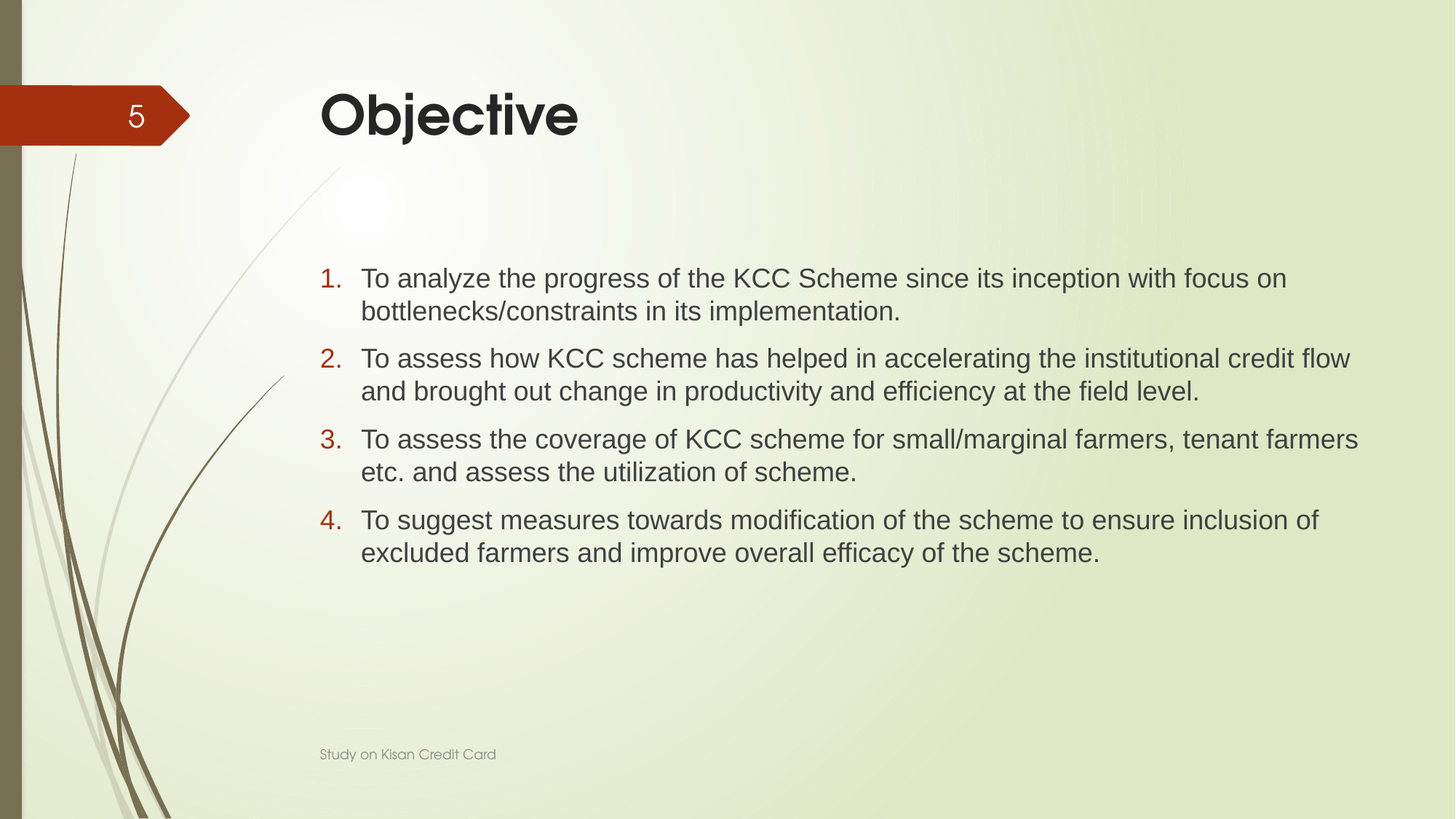

# Objective
5
To analyze the progress of the KCC Scheme since its inception with focus on bottlenecks/constraints in its implementation.
To assess how KCC scheme has helped in accelerating the institutional credit flow and brought out change in productivity and efficiency at the field level.
To assess the coverage of KCC scheme for small/marginal farmers, tenant farmers etc. and assess the utilization of scheme.
To suggest measures towards modification of the scheme to ensure inclusion of excluded farmers and improve overall efficacy of the scheme.
Study on Kisan Credit Card